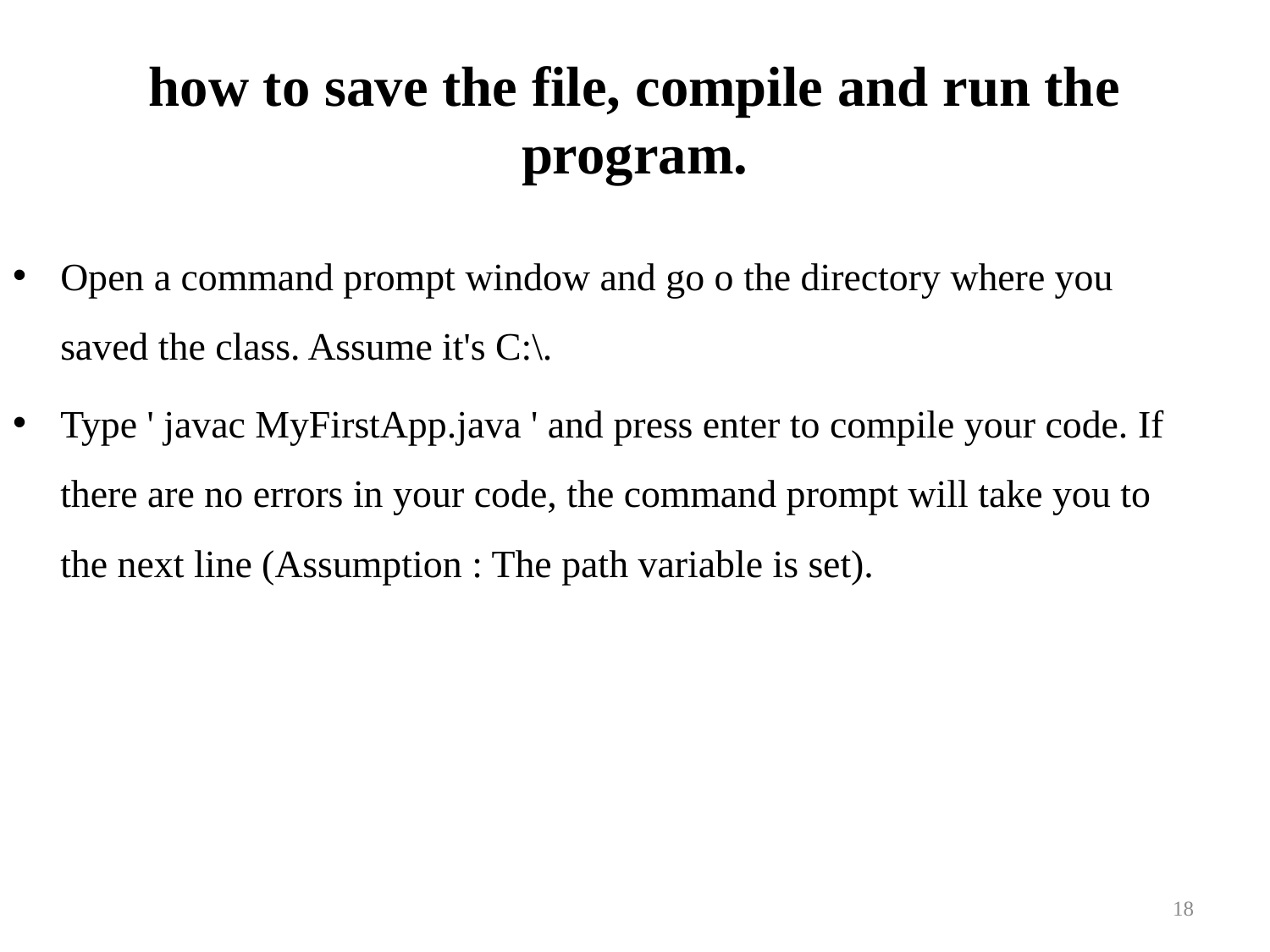

# how to save the file, compile and run the program.
Open a command prompt window and go o the directory where you saved the class. Assume it's C:\.
Type ' javac MyFirstApp.java ' and press enter to compile your code. If there are no errors in your code, the command prompt will take you to the next line (Assumption : The path variable is set).
18